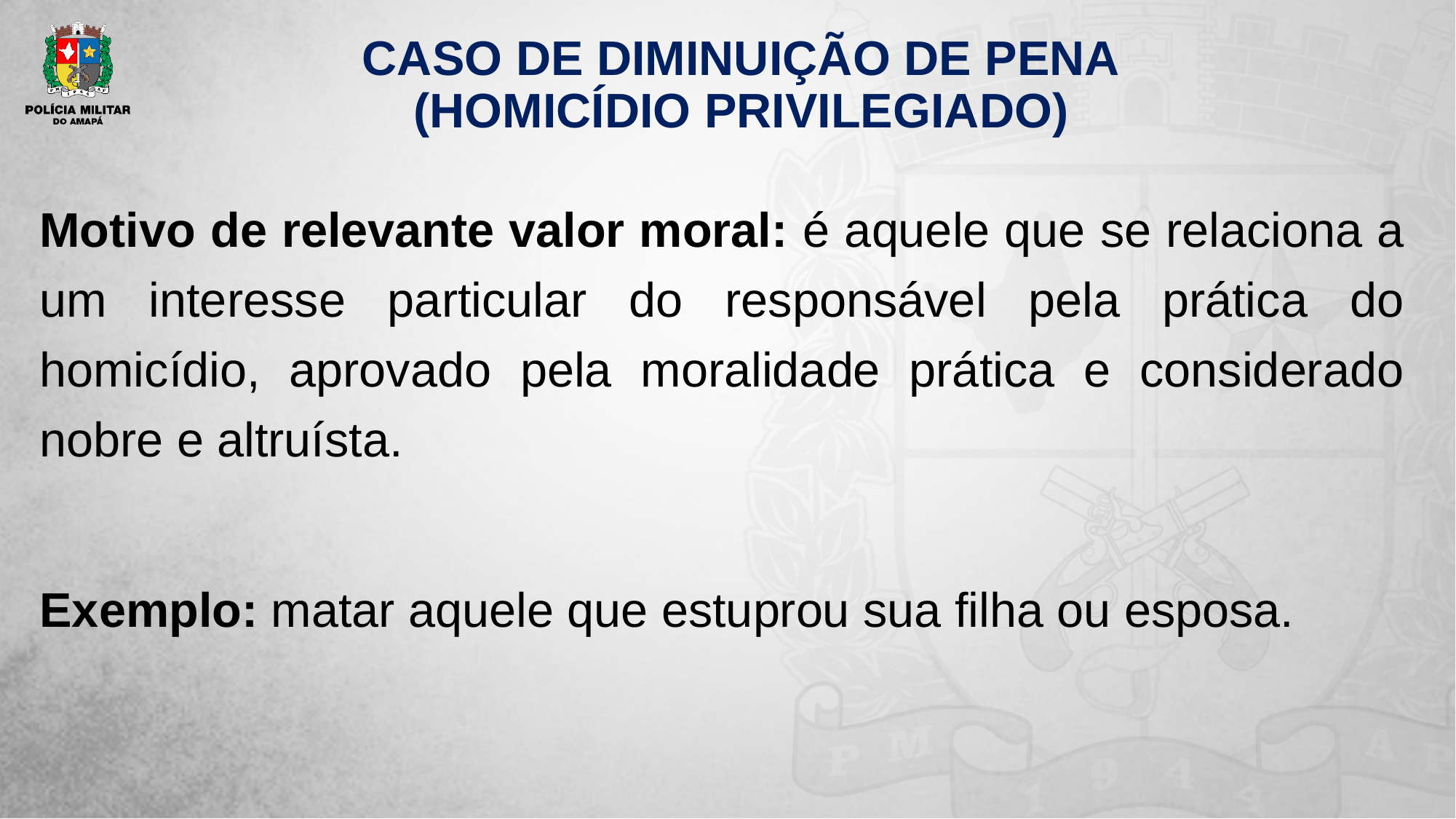

# Caso De Diminuição De Pena (Homicídio Privilegiado)
Motivo de relevante valor moral: é aquele que se relaciona a um interesse particular do responsável pela prática do homicídio, aprovado pela moralidade prática e considerado nobre e altruísta.

Exemplo: matar aquele que estuprou sua filha ou esposa.